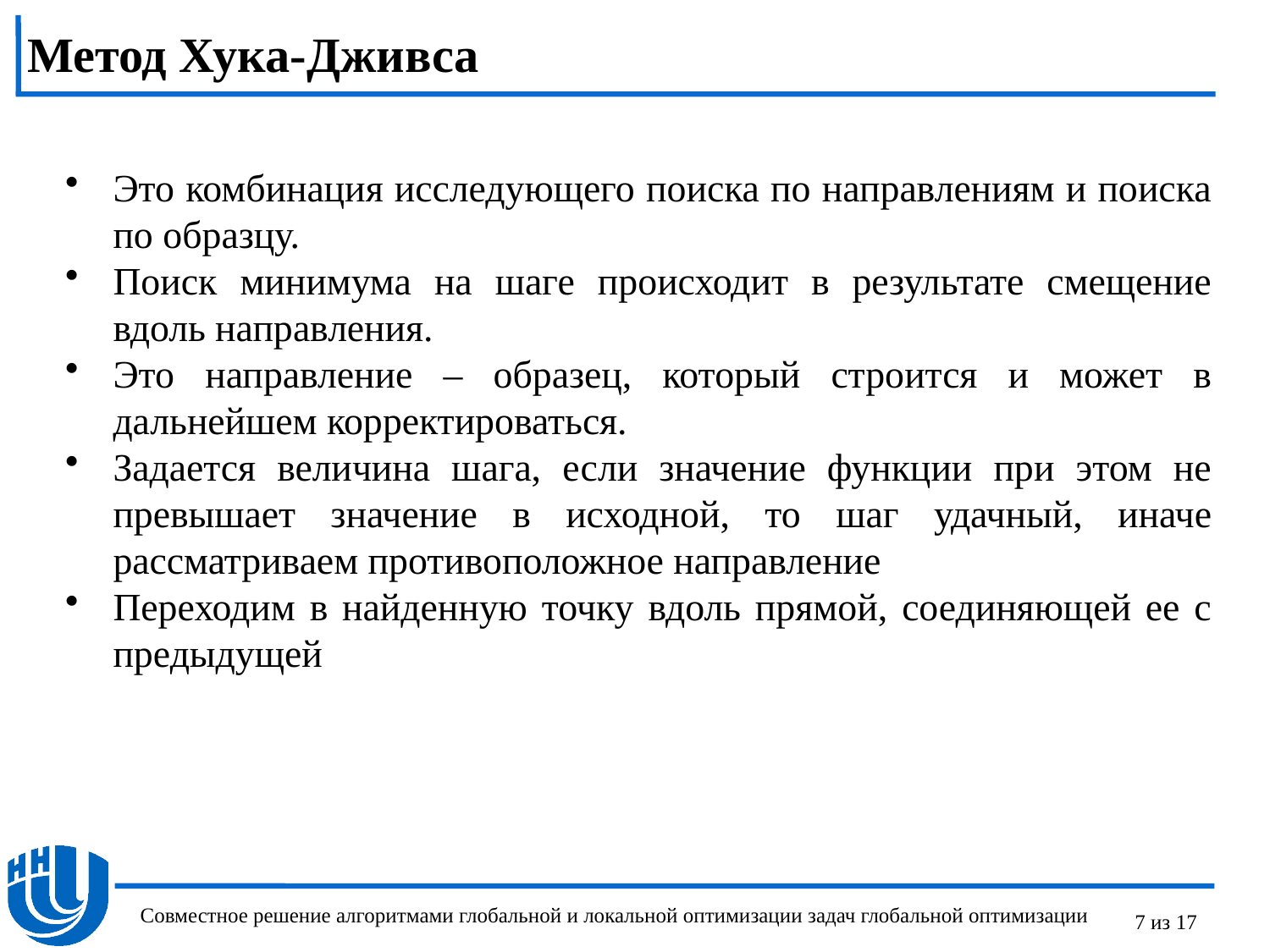

# Метод Хука-Дживса
Это комбинация исследующего поиска по направлениям и поиска по образцу.
Поиск минимума на шаге происходит в результате смещение вдоль направления.
Это направление – образец, который строится и может в дальнейшем корректироваться.
Задается величина шага, если значение функции при этом не превышает значение в исходной, то шаг удачный, иначе рассматриваем противоположное направление
Переходим в найденную точку вдоль прямой, соединяющей ее с предыдущей